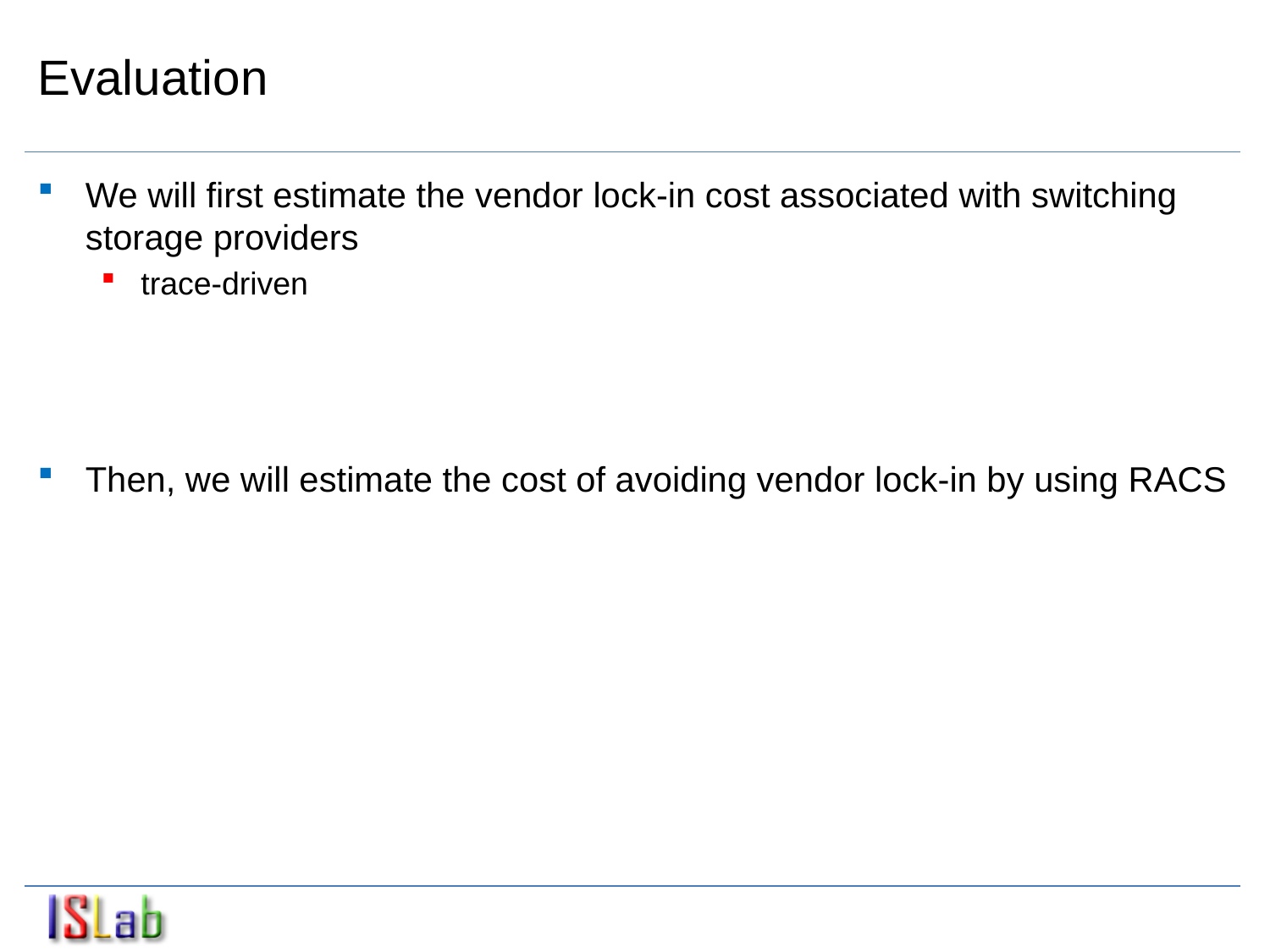

# Evaluation
We will first estimate the vendor lock-in cost associated with switching storage providers
trace-driven

Then, we will estimate the cost of avoiding vendor lock-in by using RACS